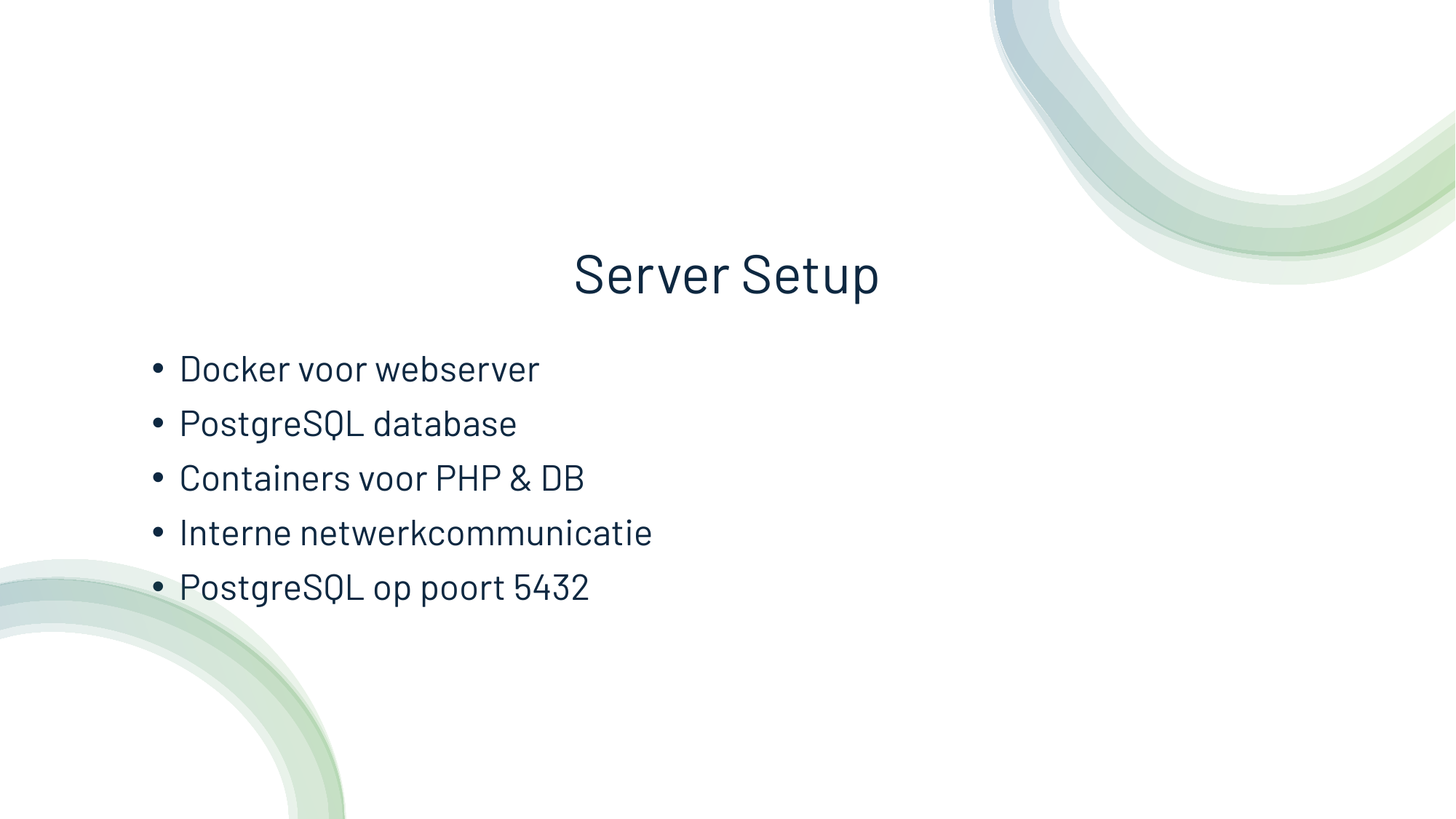

# Server Setup
Docker voor webserver
PostgreSQL database
Containers voor PHP & DB
Interne netwerkcommunicatie
PostgreSQL op poort 5432